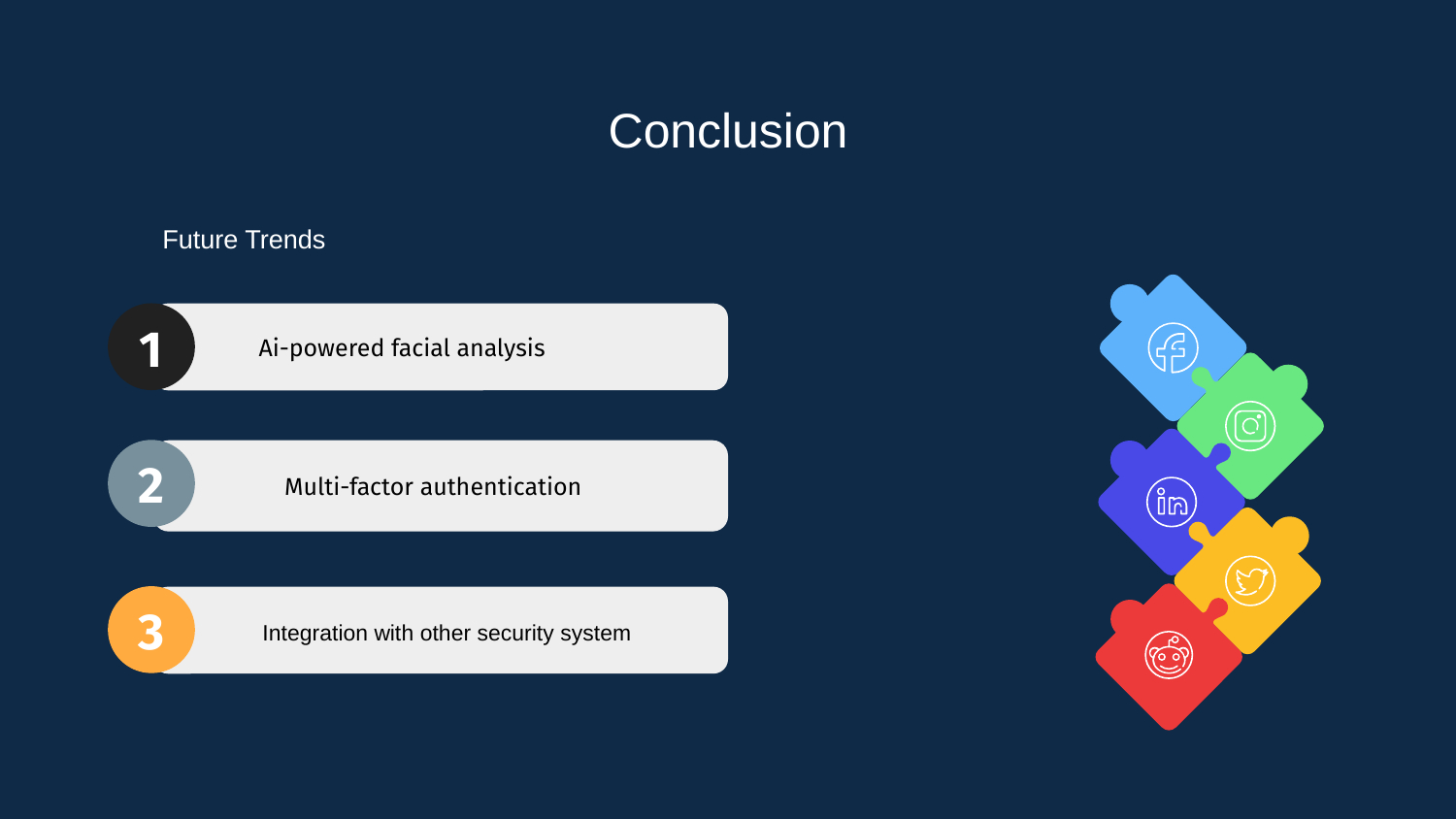

Conclusion

Future Trends

1
           Ai-powered facial analysis
2
Multi-factor authentication
3
            Integration with other security system